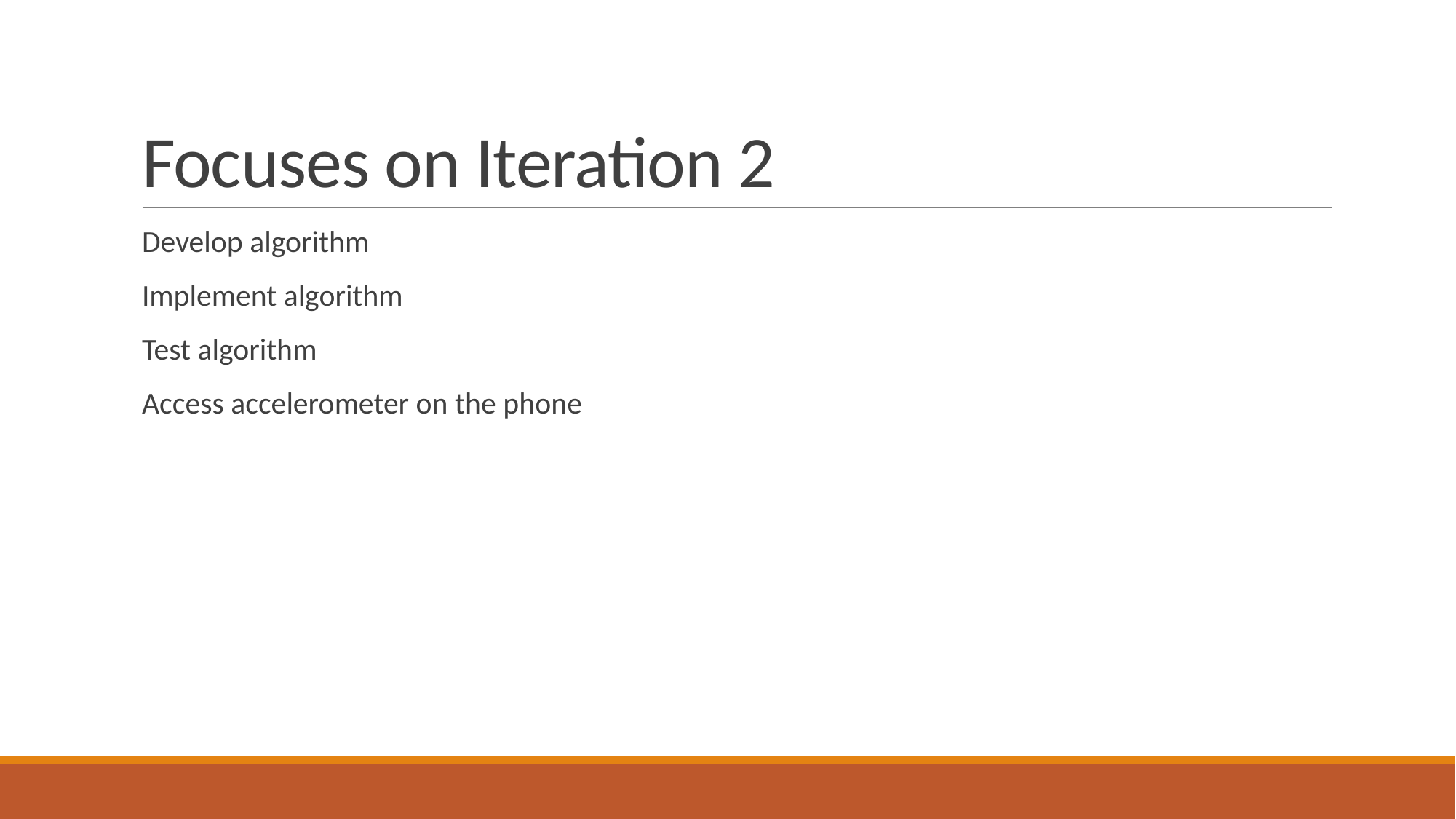

# Focuses on Iteration 2
Develop algorithm
Implement algorithm
Test algorithm
Access accelerometer on the phone